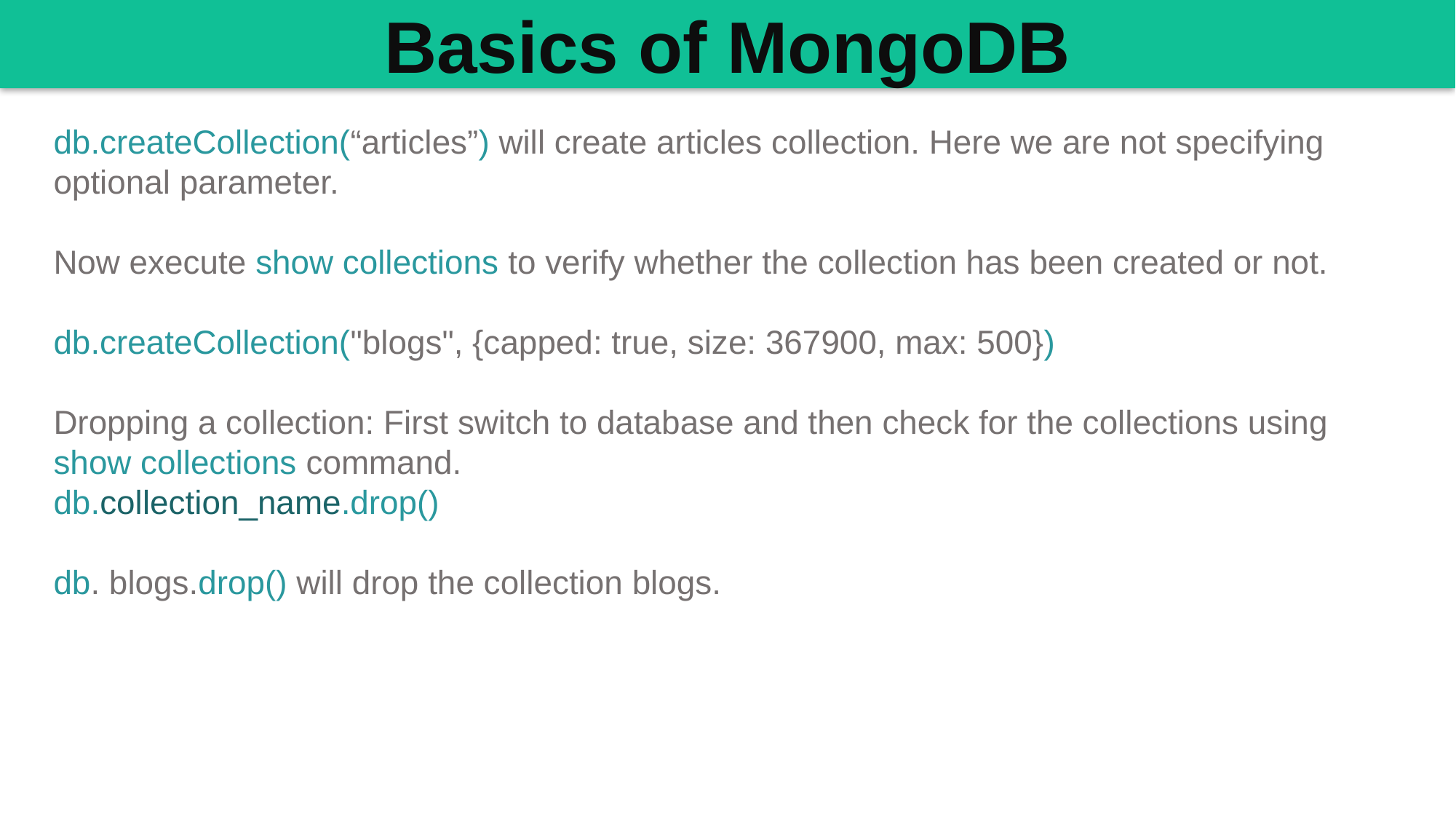

Basics of MongoDB
db.createCollection(“articles”) will create articles collection. Here we are not specifying optional parameter.

Now execute show collections to verify whether the collection has been created or not.

db.createCollection("blogs", {capped: true, size: 367900, max: 500})

Dropping a collection: First switch to database and then check for the collections using show collections command.
db.collection_name.drop()

db. blogs.drop() will drop the collection blogs.